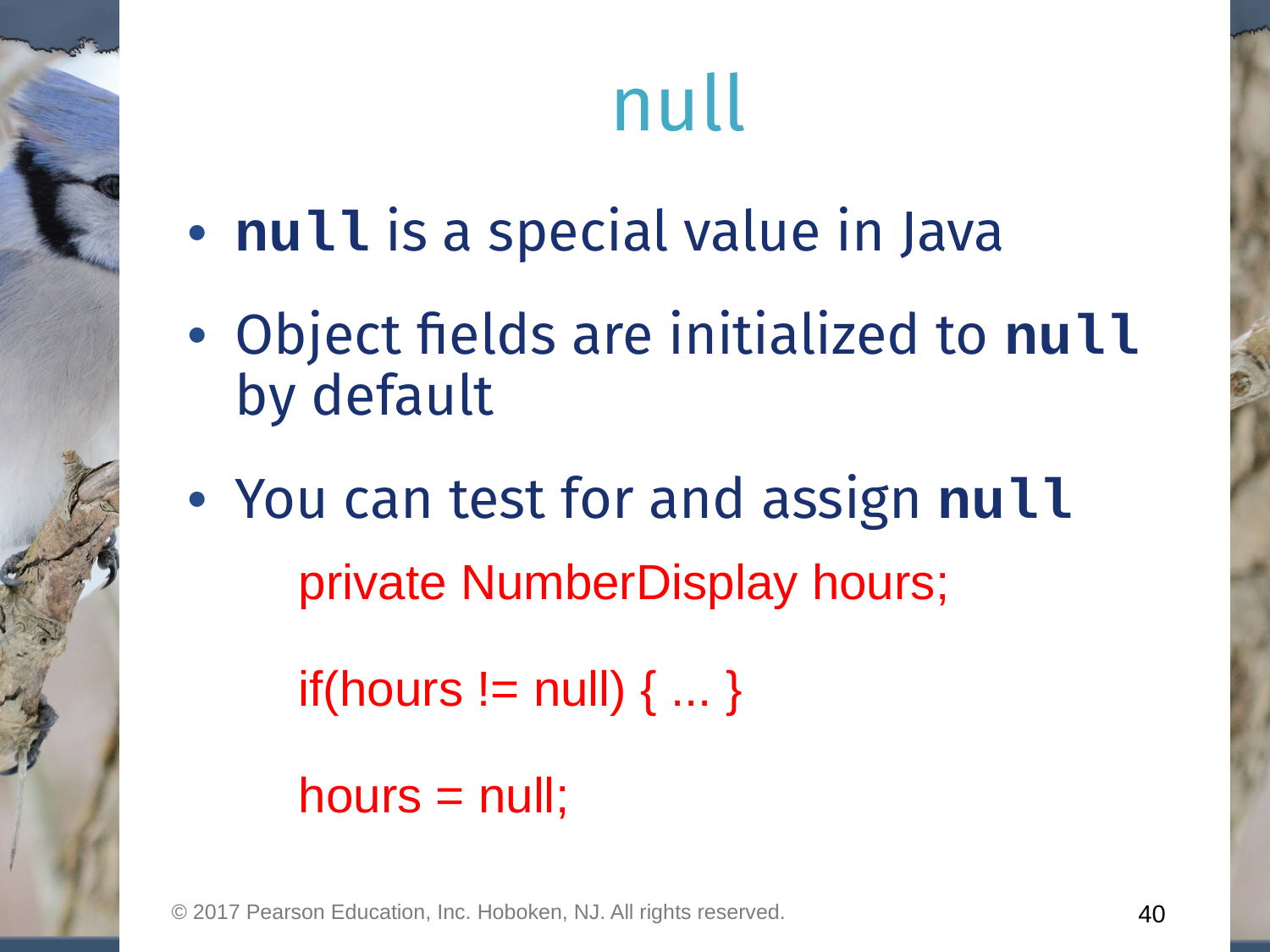

null
null is a special value in Java
Object fields are initialized to null by default
You can test for and assign null
private NumberDisplay hours;
if(hours != null) { ... }
hours = null;
© 2017 Pearson Education, Inc. Hoboken, NJ. All rights reserved.